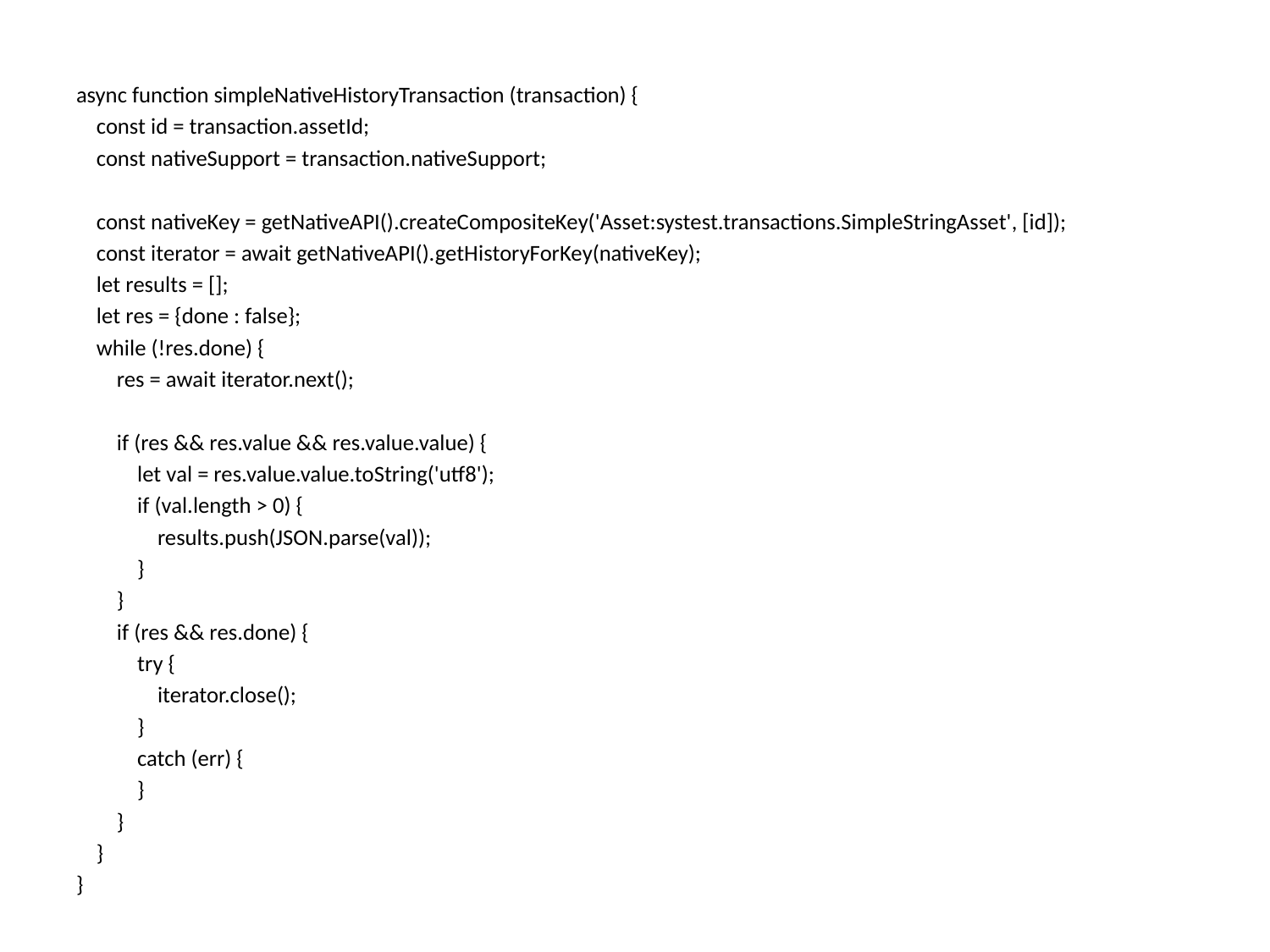

async function simpleNativeHistoryTransaction (transaction) {
    const id = transaction.assetId;
    const nativeSupport = transaction.nativeSupport;

    const nativeKey = getNativeAPI().createCompositeKey('Asset:systest.transactions.SimpleStringAsset', [id]);
    const iterator = await getNativeAPI().getHistoryForKey(nativeKey);
    let results = [];
    let res = {done : false};
    while (!res.done) {
        res = await iterator.next();

        if (res && res.value && res.value.value) {
            let val = res.value.value.toString('utf8');
            if (val.length > 0) {
                results.push(JSON.parse(val));
            }
        }
        if (res && res.done) {
            try {
                iterator.close();
            }
            catch (err) {
            }
        }
    }
}